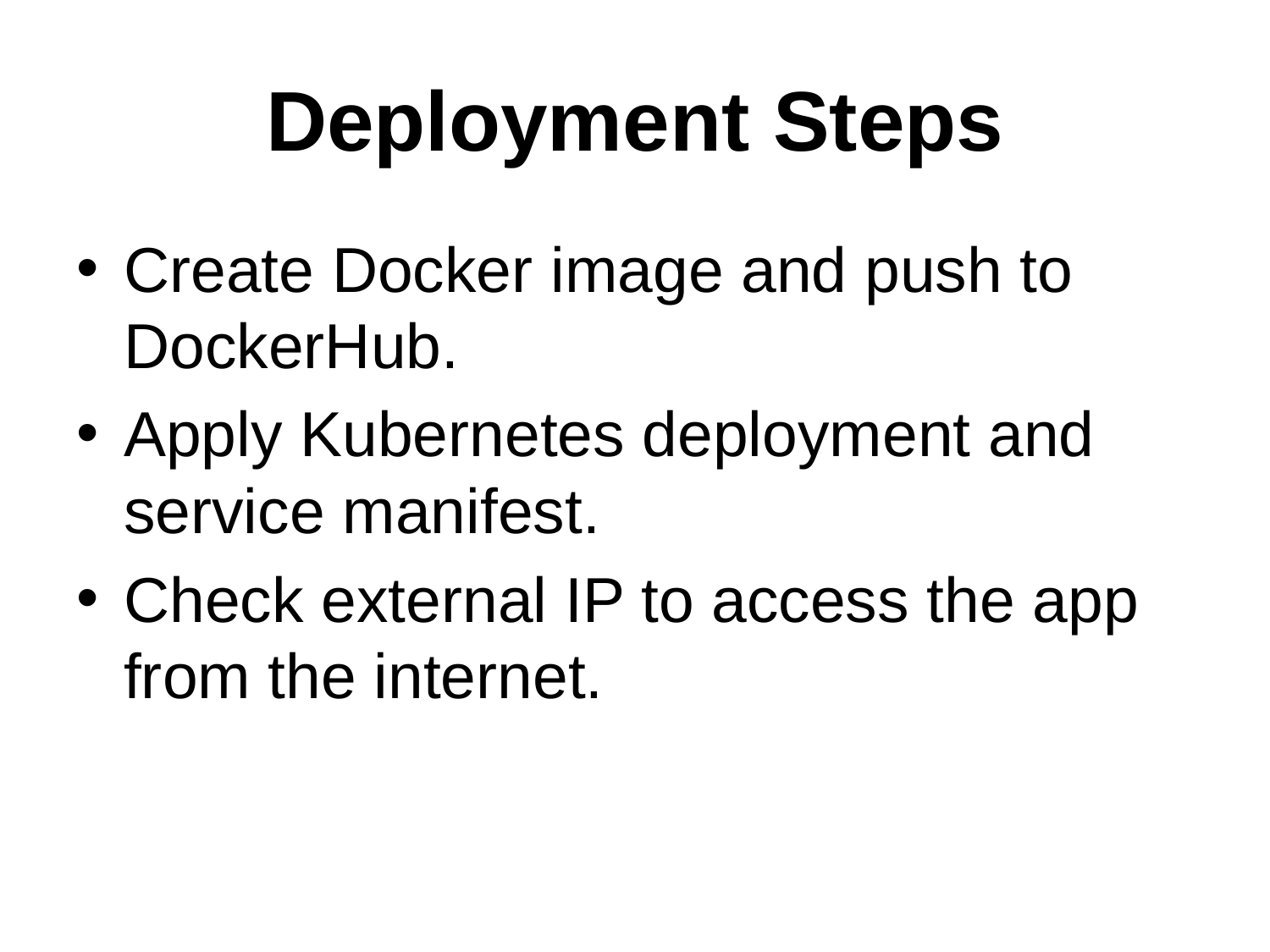

# Deployment Steps
Create Docker image and push to DockerHub.
Apply Kubernetes deployment and service manifest.
Check external IP to access the app from the internet.